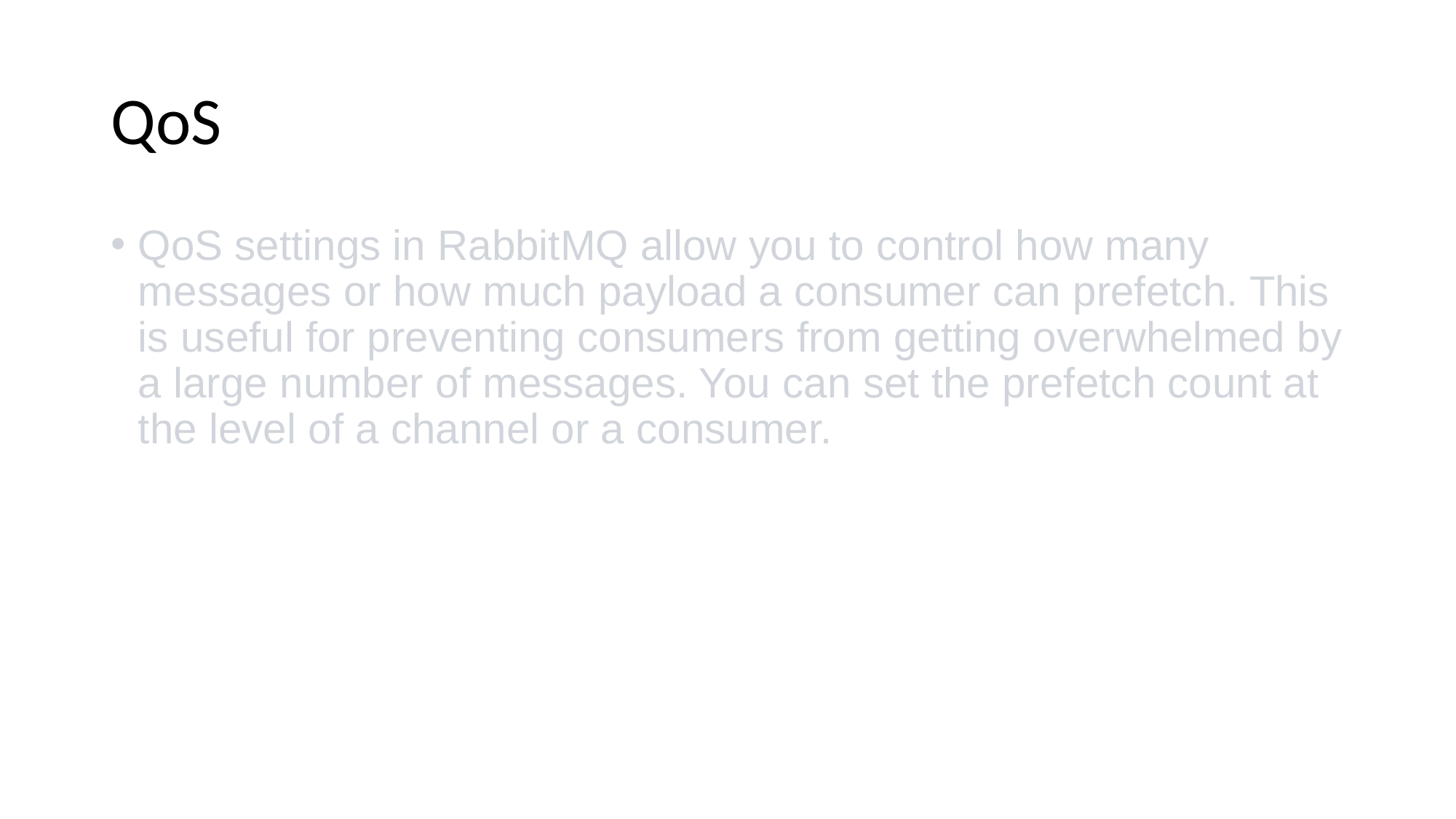

# QoS
QoS settings in RabbitMQ allow you to control how many messages or how much payload a consumer can prefetch. This is useful for preventing consumers from getting overwhelmed by a large number of messages. You can set the prefetch count at the level of a channel or a consumer.